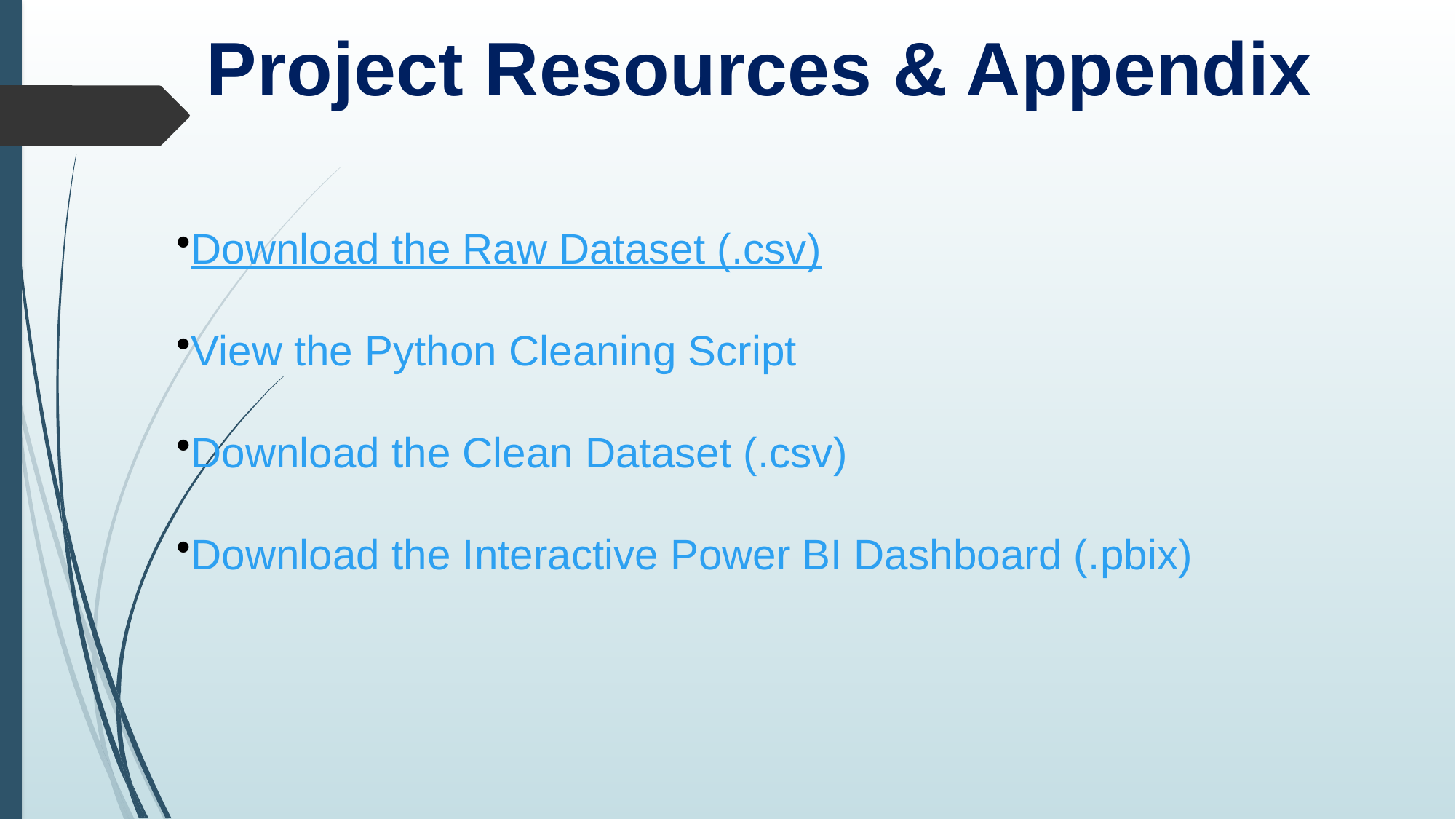

# Project Resources & Appendix

Download the Raw Dataset (.csv)

View the Python Cleaning Script

Download the Clean Dataset (.csv)

Download the Interactive Power BI Dashboard (.pbix)